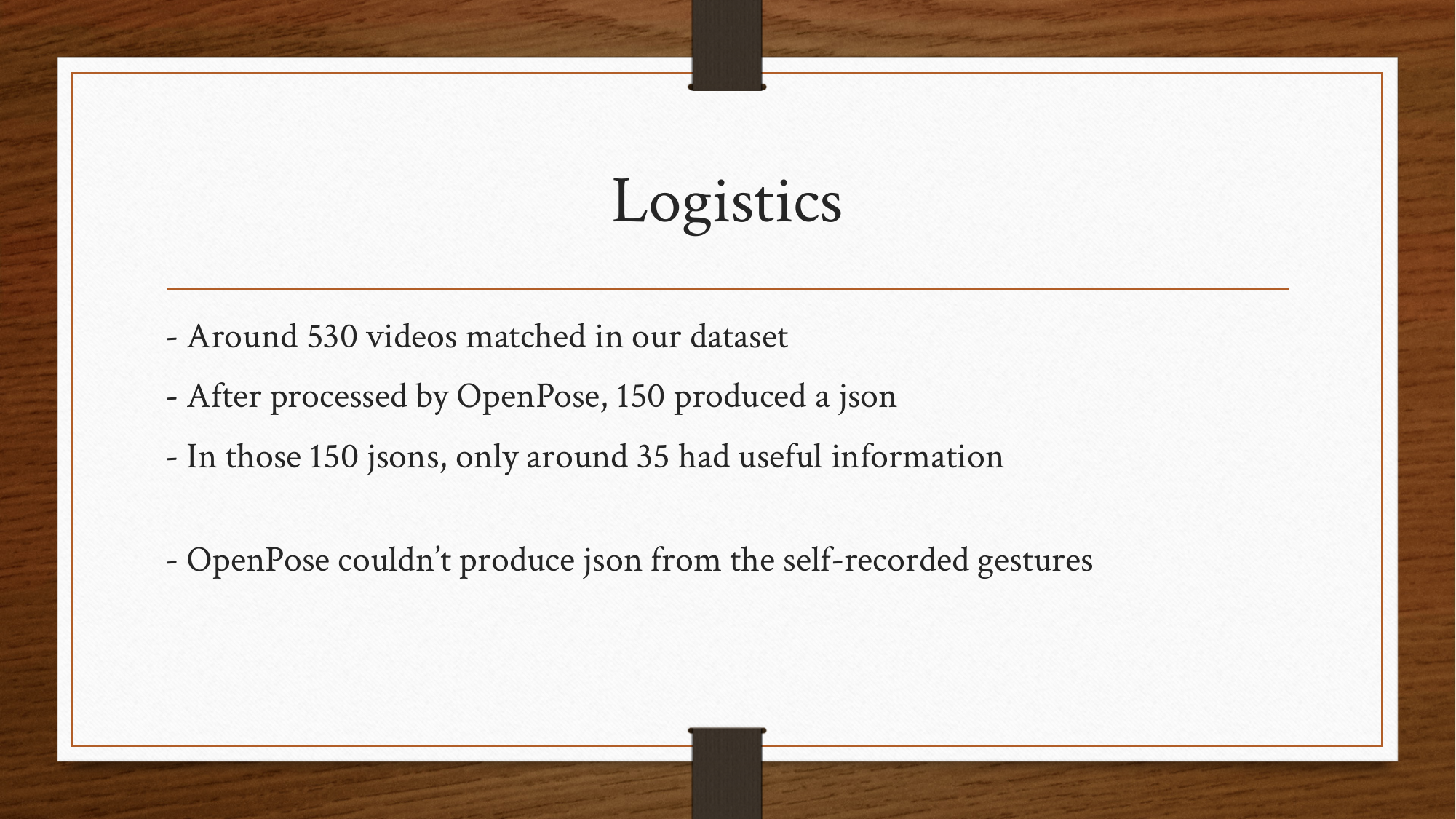

# Logistics
- Around 530 videos matched in our dataset
- After processed by OpenPose, 150 produced a json
- In those 150 jsons, only around 35 had useful information
- OpenPose couldn’t produce json from the self-recorded gestures